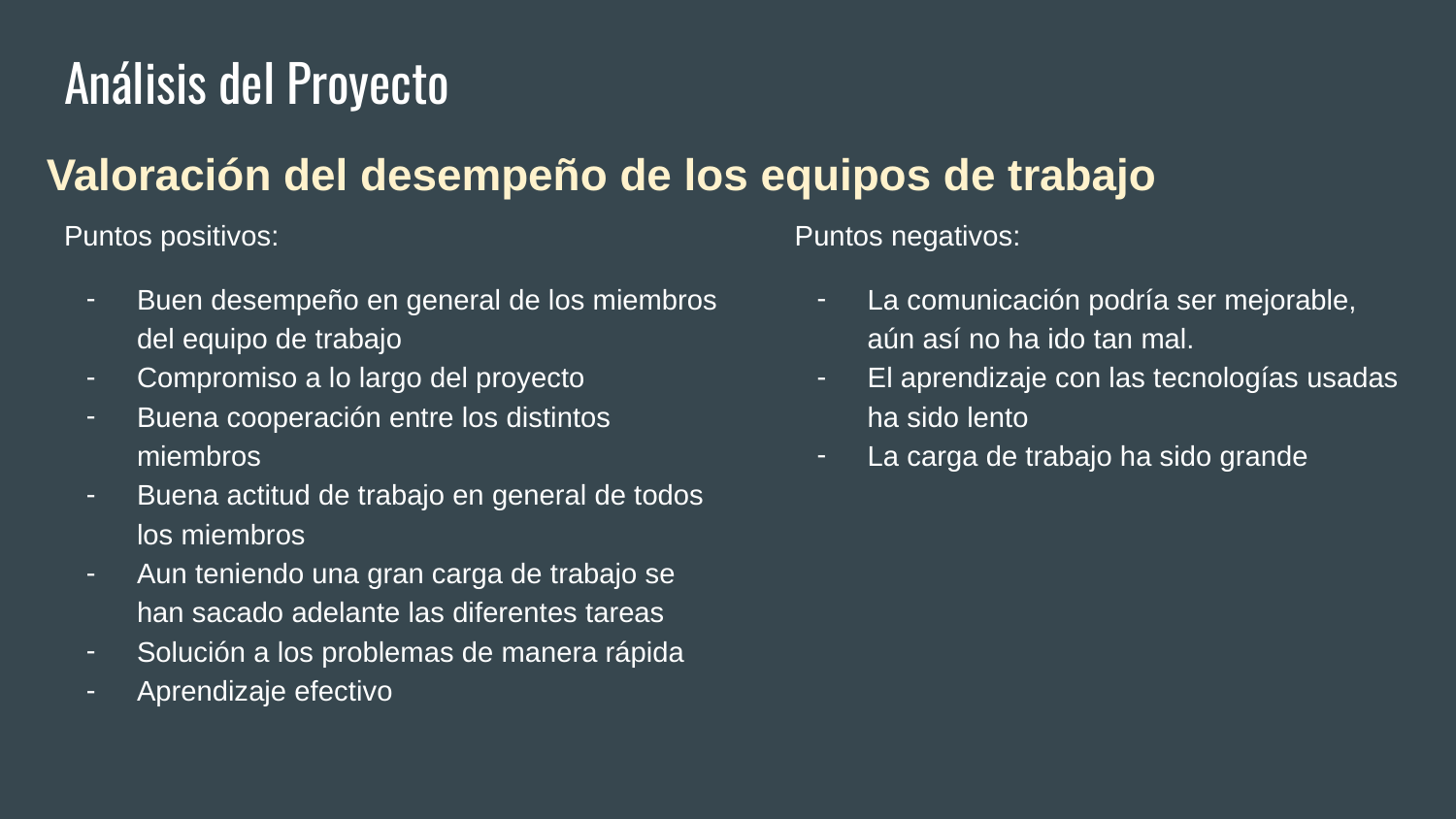

# Análisis del Proyecto
Valoración del desempeño de los equipos de trabajo

Puntos positivos:
Buen desempeño en general de los miembros del equipo de trabajo
Compromiso a lo largo del proyecto
Buena cooperación entre los distintos miembros
Buena actitud de trabajo en general de todos los miembros
Aun teniendo una gran carga de trabajo se han sacado adelante las diferentes tareas
Solución a los problemas de manera rápida
Aprendizaje efectivo

Puntos negativos:
La comunicación podría ser mejorable, aún así no ha ido tan mal.
El aprendizaje con las tecnologías usadas ha sido lento
La carga de trabajo ha sido grande